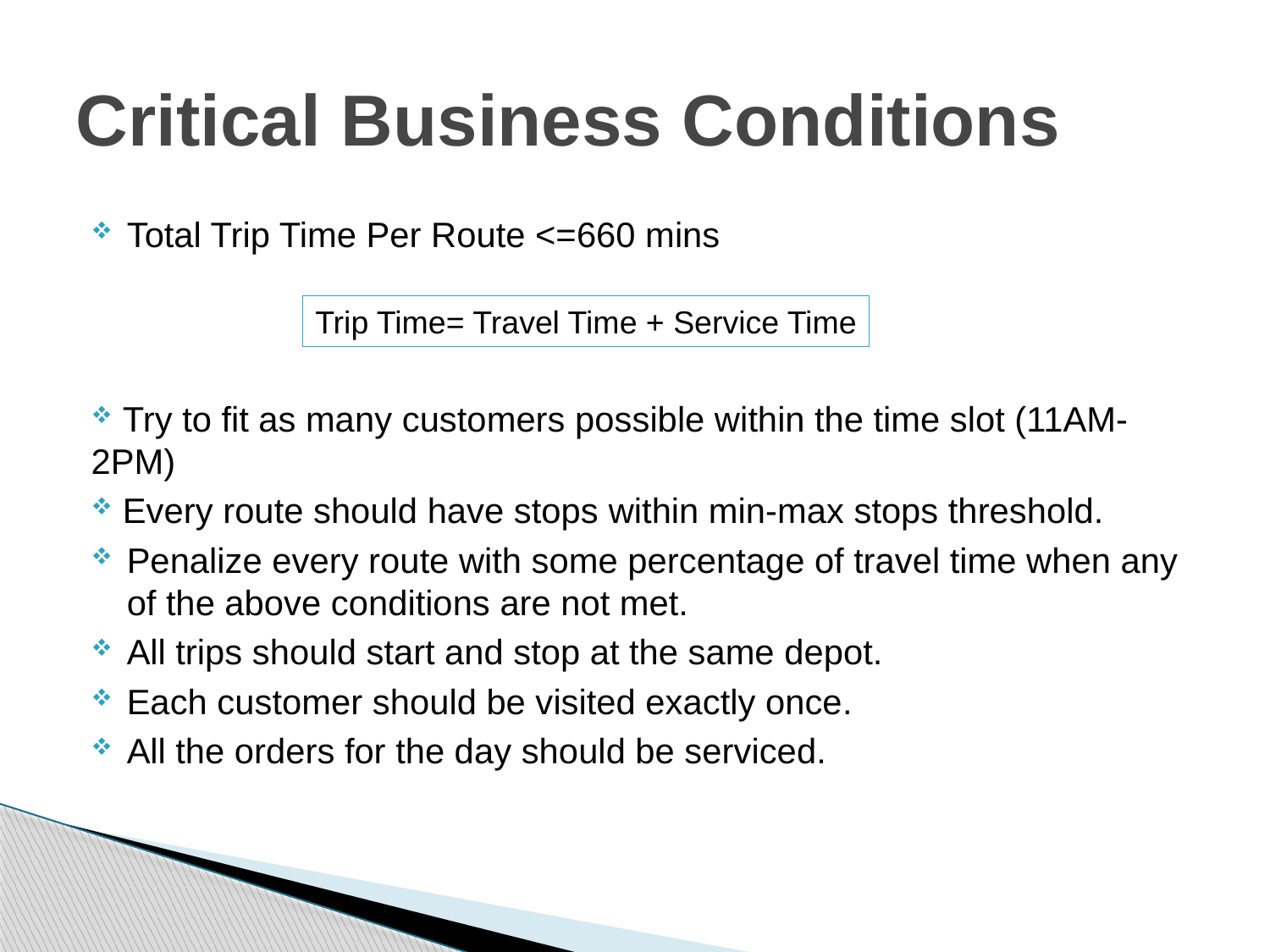

# Critical Business Conditions
Total Trip Time Per Route <=660 mins

 Try to fit as many customers possible within the time slot (11AM-2PM)
 Every route should have stops within min-max stops threshold.
Penalize every route with some percentage of travel time when any of the above conditions are not met.
All trips should start and stop at the same depot.
Each customer should be visited exactly once.
All the orders for the day should be serviced.

Trip Time= Travel Time + Service Time